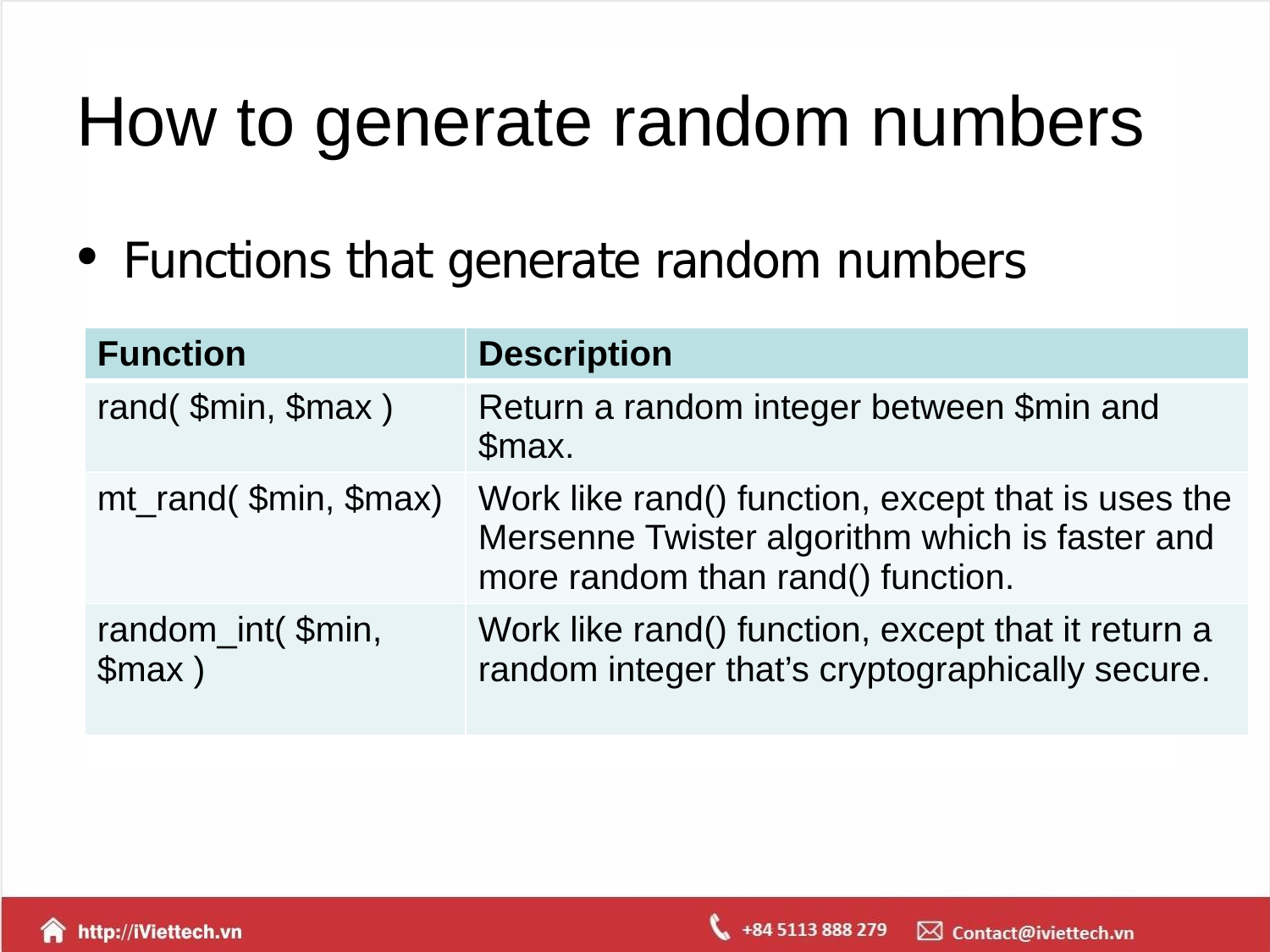

# How to generate random numbers
Functions that generate random numbers

| Function | Description |
| --- | --- |
| rand( $min, $max ) | Return a random integer between $min and $max. |
| mt\_rand( $min, $max) | Work like rand() function, except that is uses the Mersenne Twister algorithm which is faster and more random than rand() function. |
| random\_int( $min, $max ) | Work like rand() function, except that it return a random integer that’s cryptographically secure. |